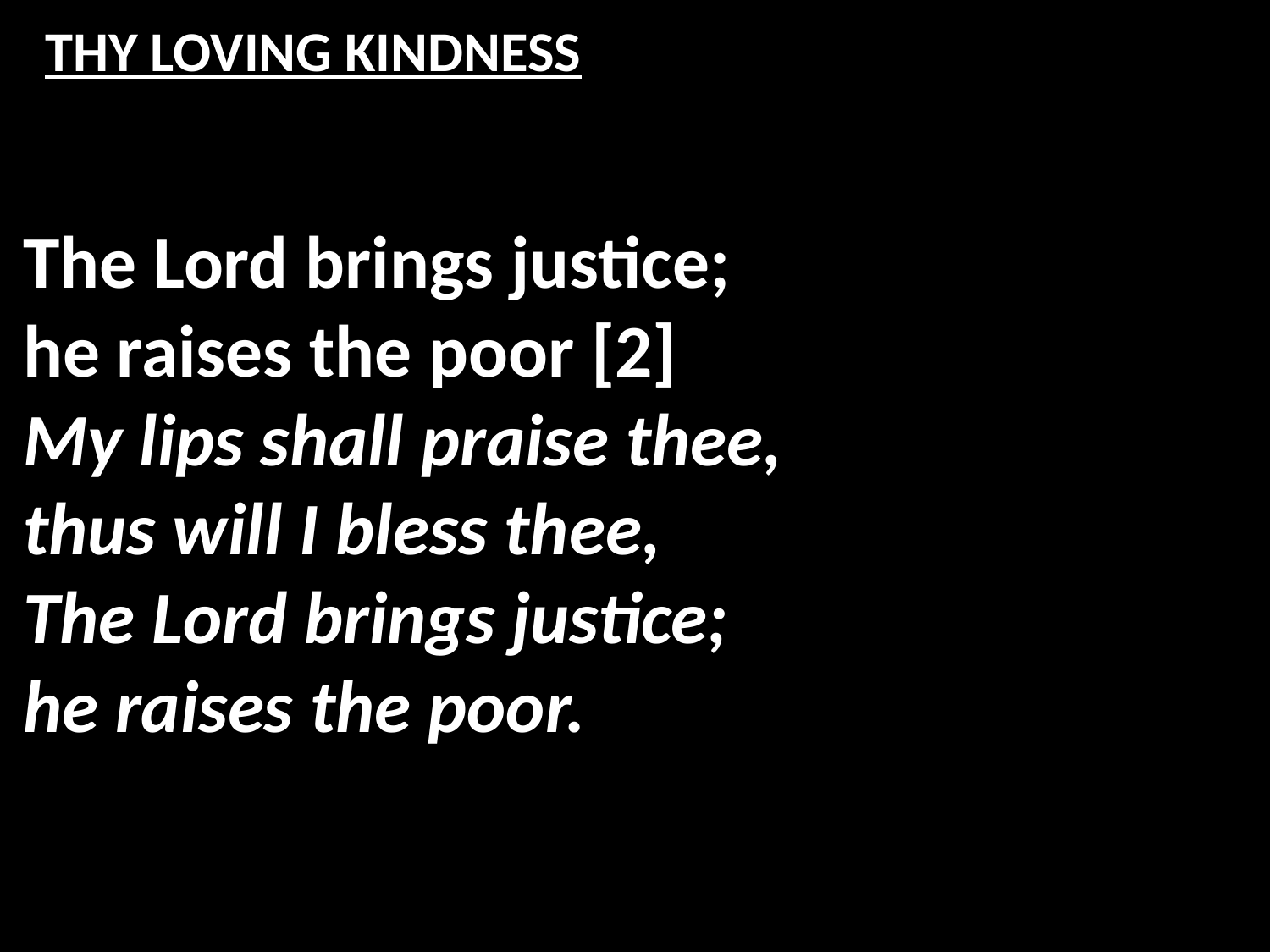

# THY LOVING KINDNESS
The Lord brings justice;
he raises the poor [2]
My lips shall praise thee,
thus will I bless thee,
The Lord brings justice;
he raises the poor.